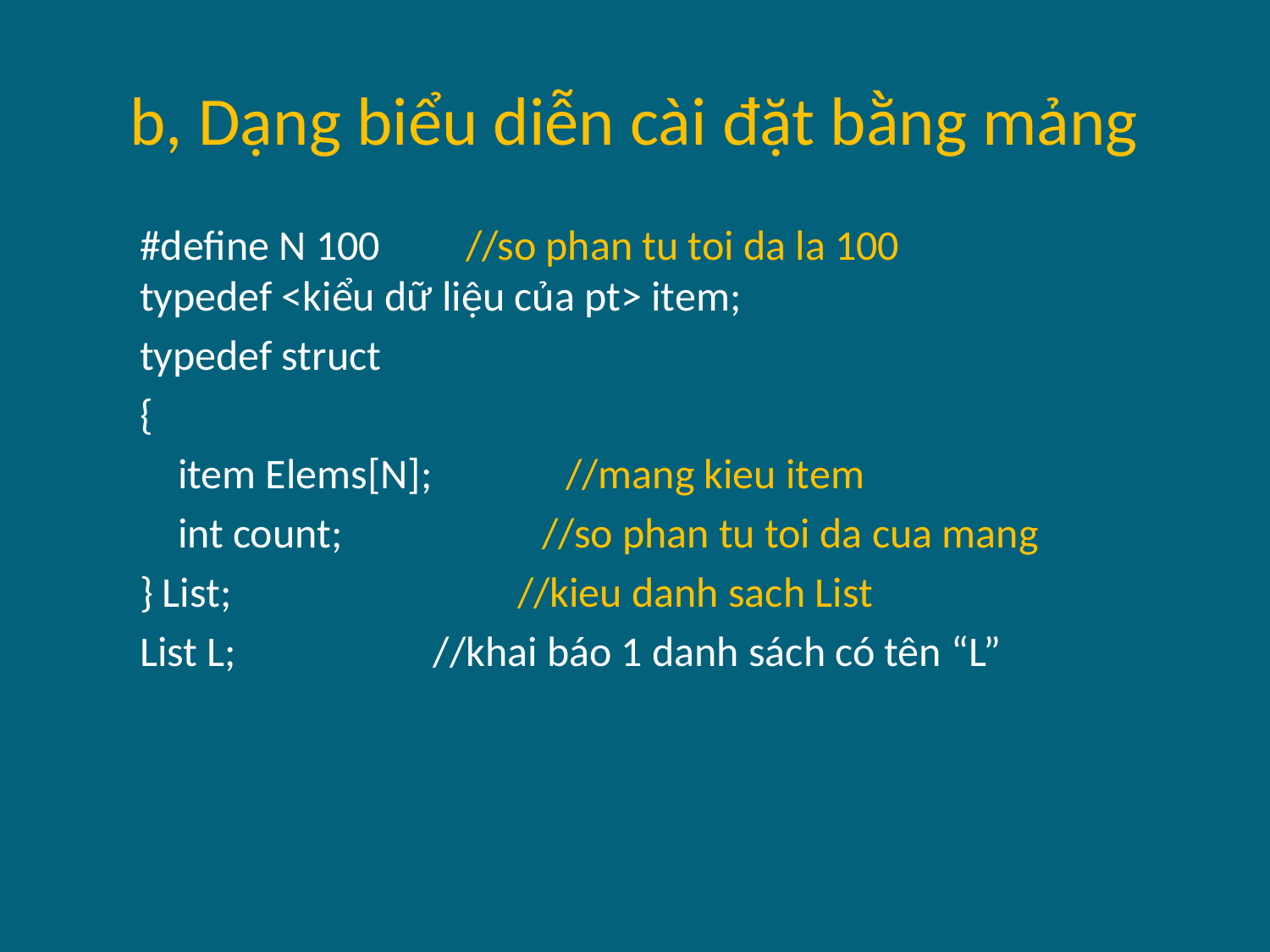

# b, Dạng biểu diễn cài đặt bằng mảng
#define N 100         //so phan tu toi da la 100
typedef <kiểu dữ liệu của pt> item;
typedef struct
{
    item Elems[N];              //mang kieu item
    int count;                     //so phan tu toi da cua mang
} List;                              //kieu danh sach List
List L;		//khai báo 1 danh sách có tên “L”